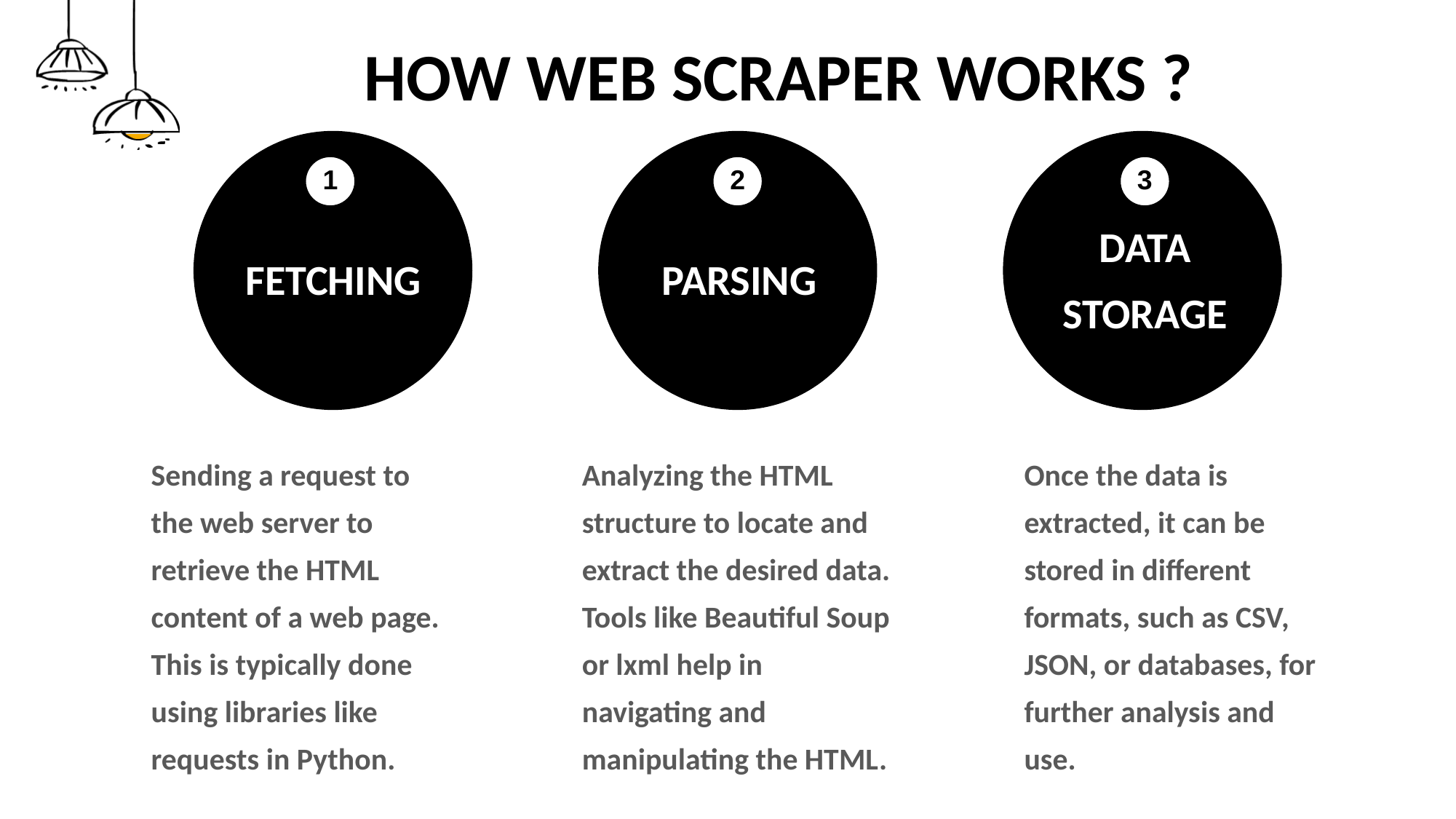

# HOW WEB SCRAPER WORKS ?

1
2
3
FETCHING
PARSING
DATA STORAGE
Sending a request to the web server to retrieve the HTML content of a web page. This is typically done using libraries like requests in Python.

Analyzing the HTML structure to locate and extract the desired data. Tools like Beautiful Soup or lxml help in navigating and manipulating the HTML.

Once the data is extracted, it can be stored in different formats, such as CSV, JSON, or databases, for further analysis and use.